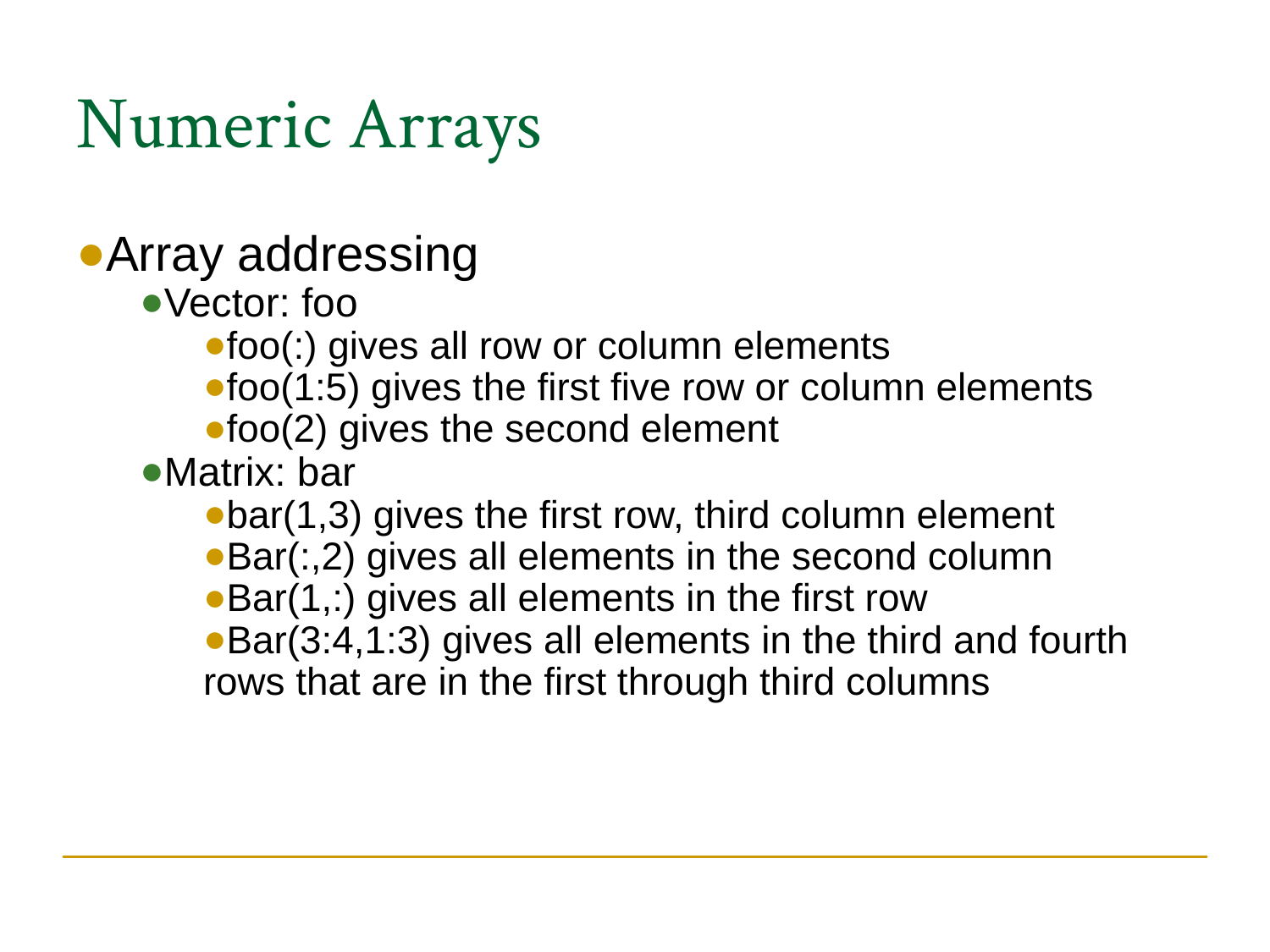

Numeric Arrays
Array addressing
Vector: foo
foo(:) gives all row or column elements
foo(1:5) gives the first five row or column elements
foo(2) gives the second element
Matrix: bar
bar(1,3) gives the first row, third column element
Bar(:,2) gives all elements in the second column
Bar(1,:) gives all elements in the first row
Bar(3:4,1:3) gives all elements in the third and fourth rows that are in the first through third columns